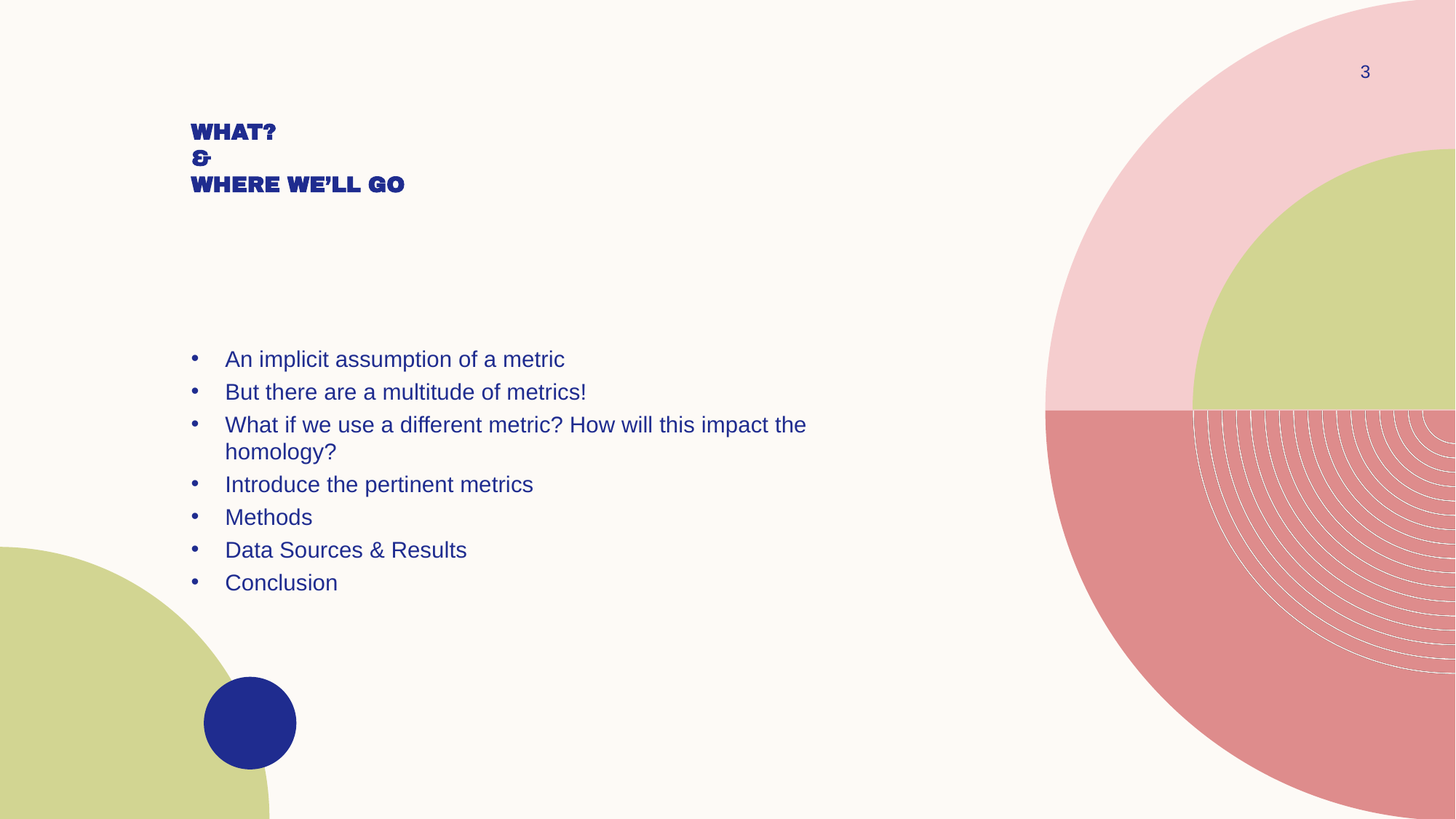

3
# What? & Where We’ll Go
An implicit assumption of a metric
But there are a multitude of metrics!
What if we use a different metric? How will this impact the homology?
Introduce the pertinent metrics
Methods
Data Sources & Results
Conclusion